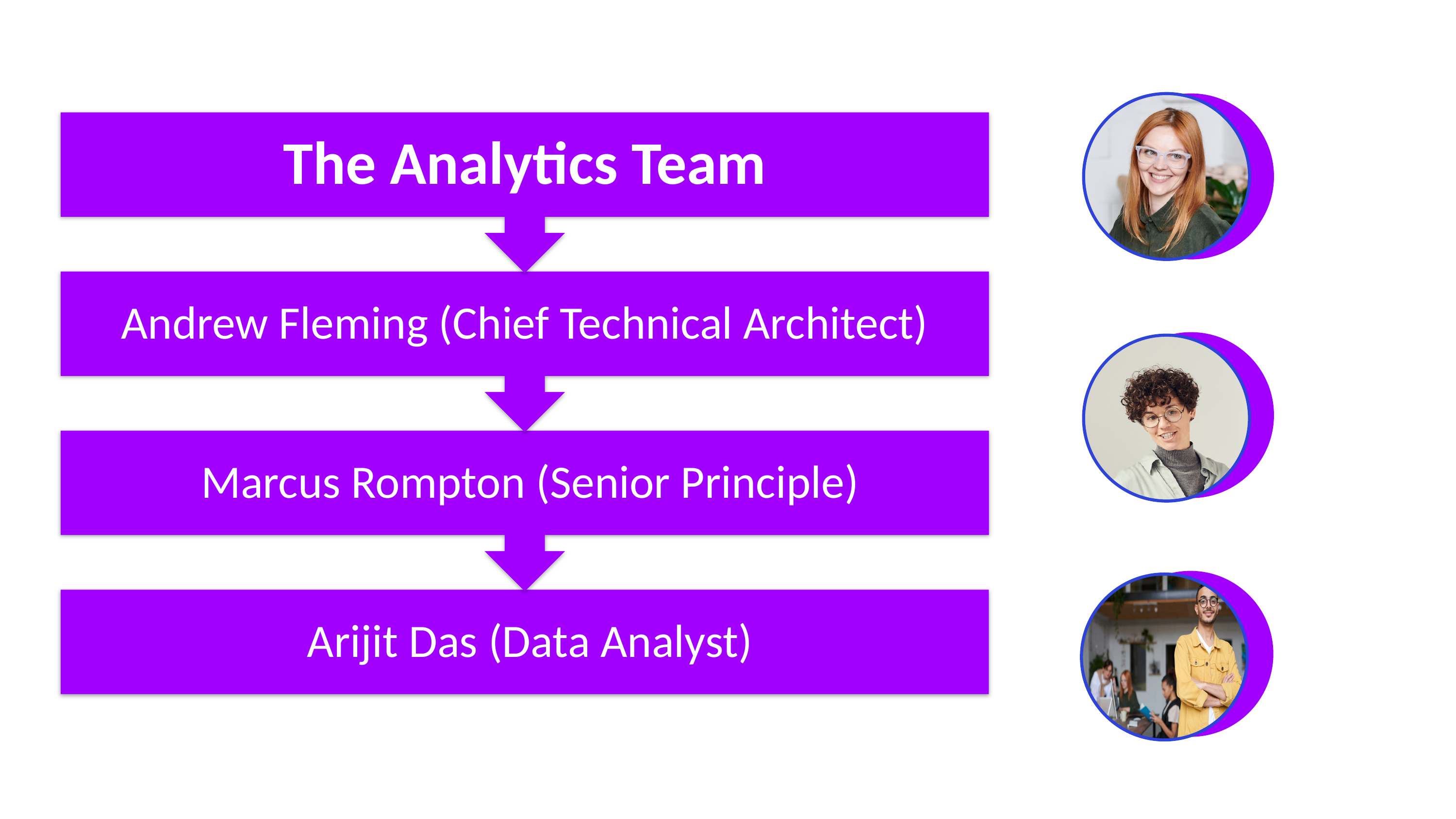

Arijit Das (Data Analyst)
 Marcus Rompton (Senior Principle)
Andrew Fleming (Chief Technical Architect)
The Analytics Team